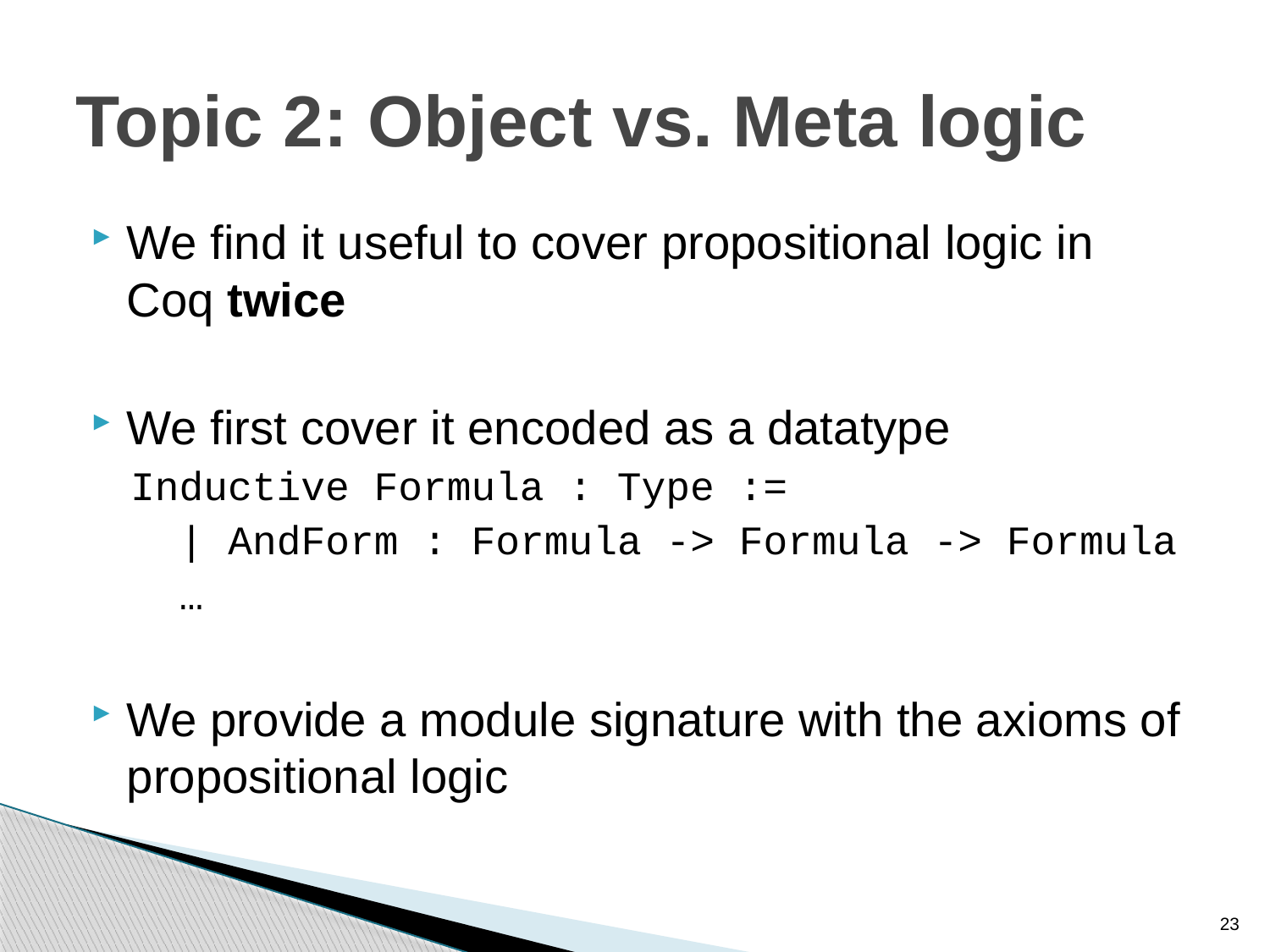

# Topic 2: Object vs. Meta logic
We find it useful to cover propositional logic in Coq twice

We first cover it encoded as a datatype
Inductive Formula : Type :=
  | AndForm : Formula -> Formula -> Formula
  …

We provide a module signature with the axioms of propositional logic
23